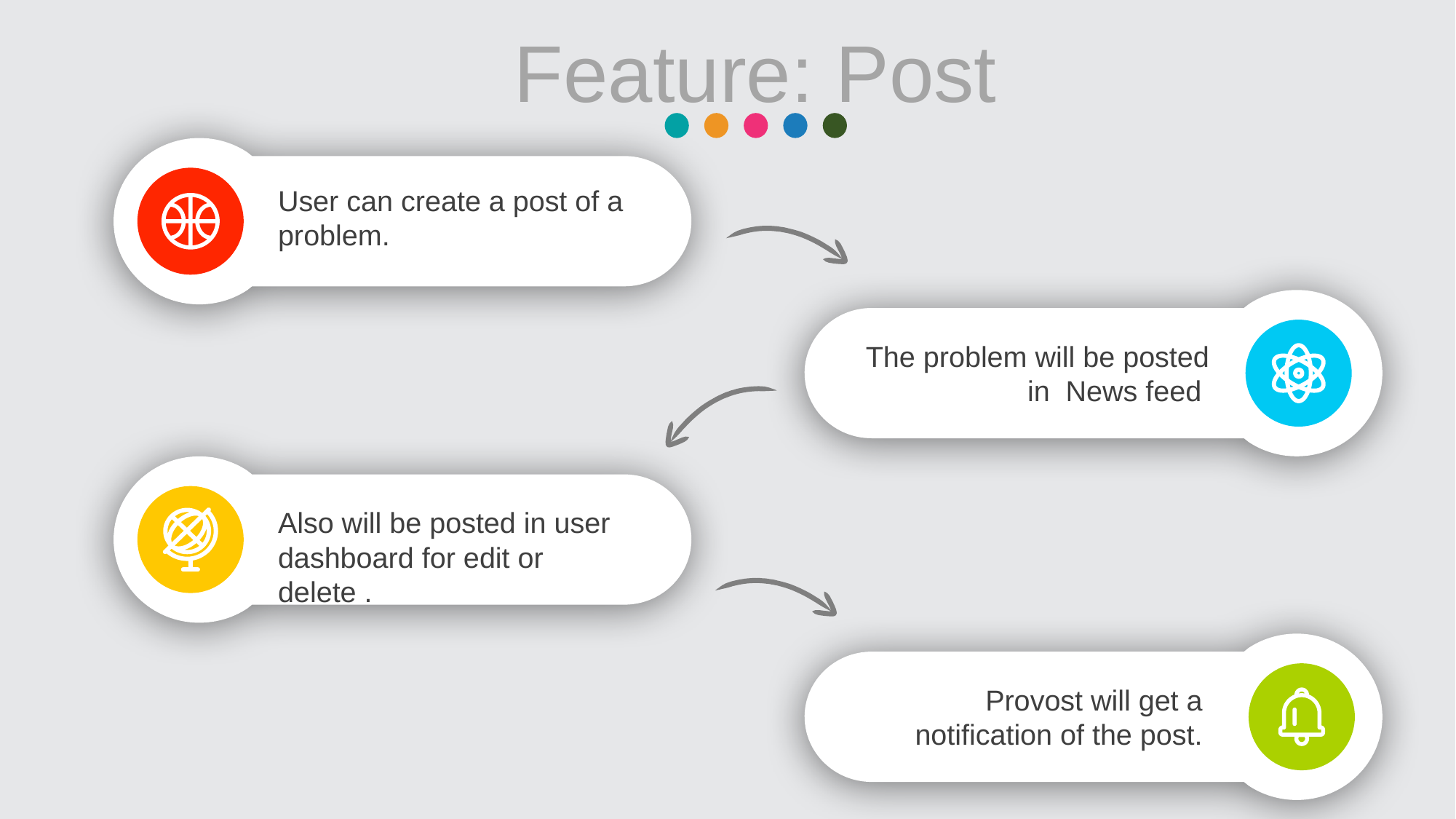

Feature: Post

User can create a post of a problem.

The problem will be posted in  News feed

Also will be posted in user dashboard for edit or delete .

Provost will get a notification of the post.